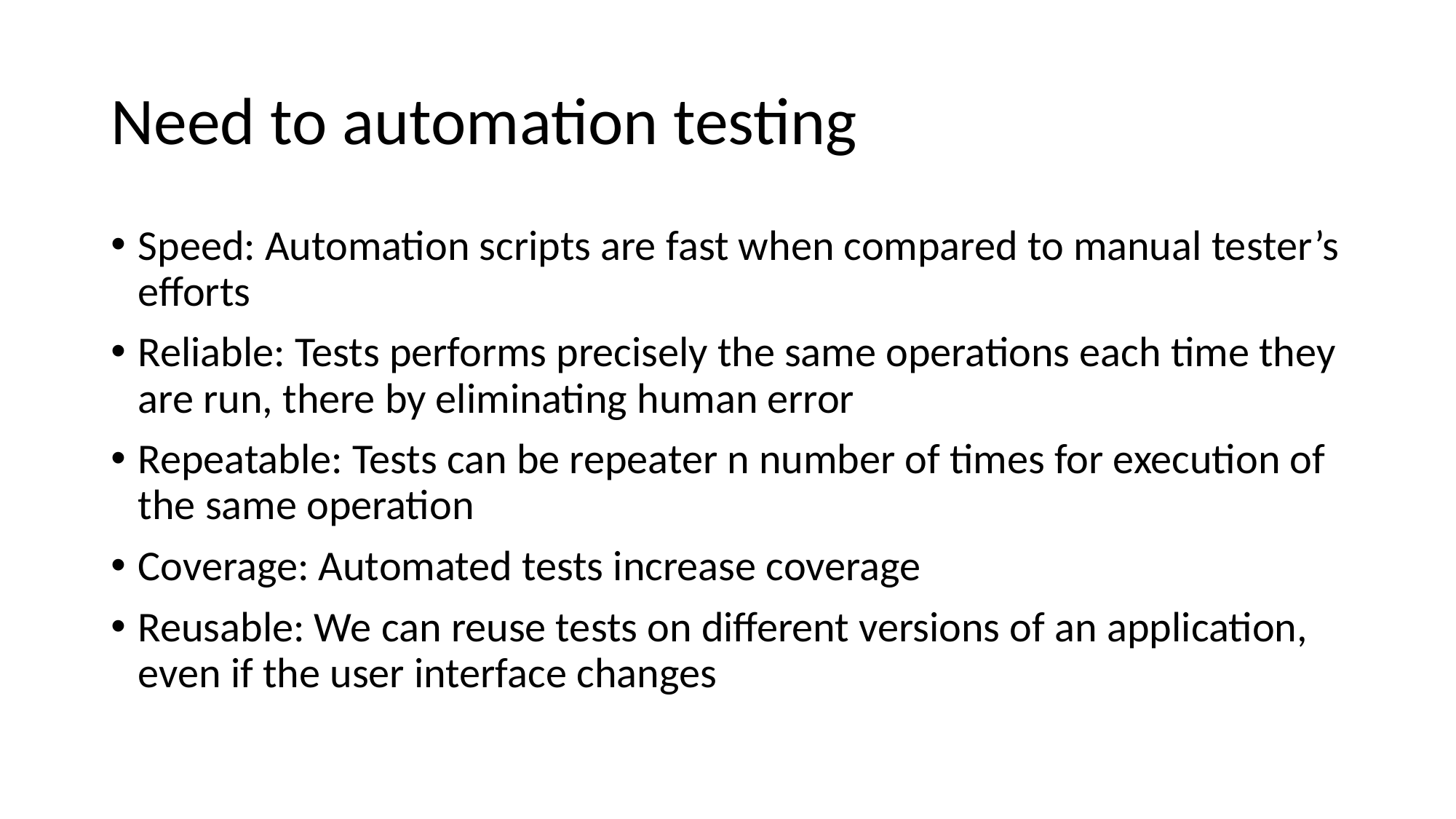

# Need to automation testing
Speed: Automation scripts are fast when compared to manual tester’s efforts
Reliable: Tests performs precisely the same operations each time they are run, there by eliminating human error
Repeatable: Tests can be repeater n number of times for execution of the same operation
Coverage: Automated tests increase coverage
Reusable: We can reuse tests on different versions of an application, even if the user interface changes